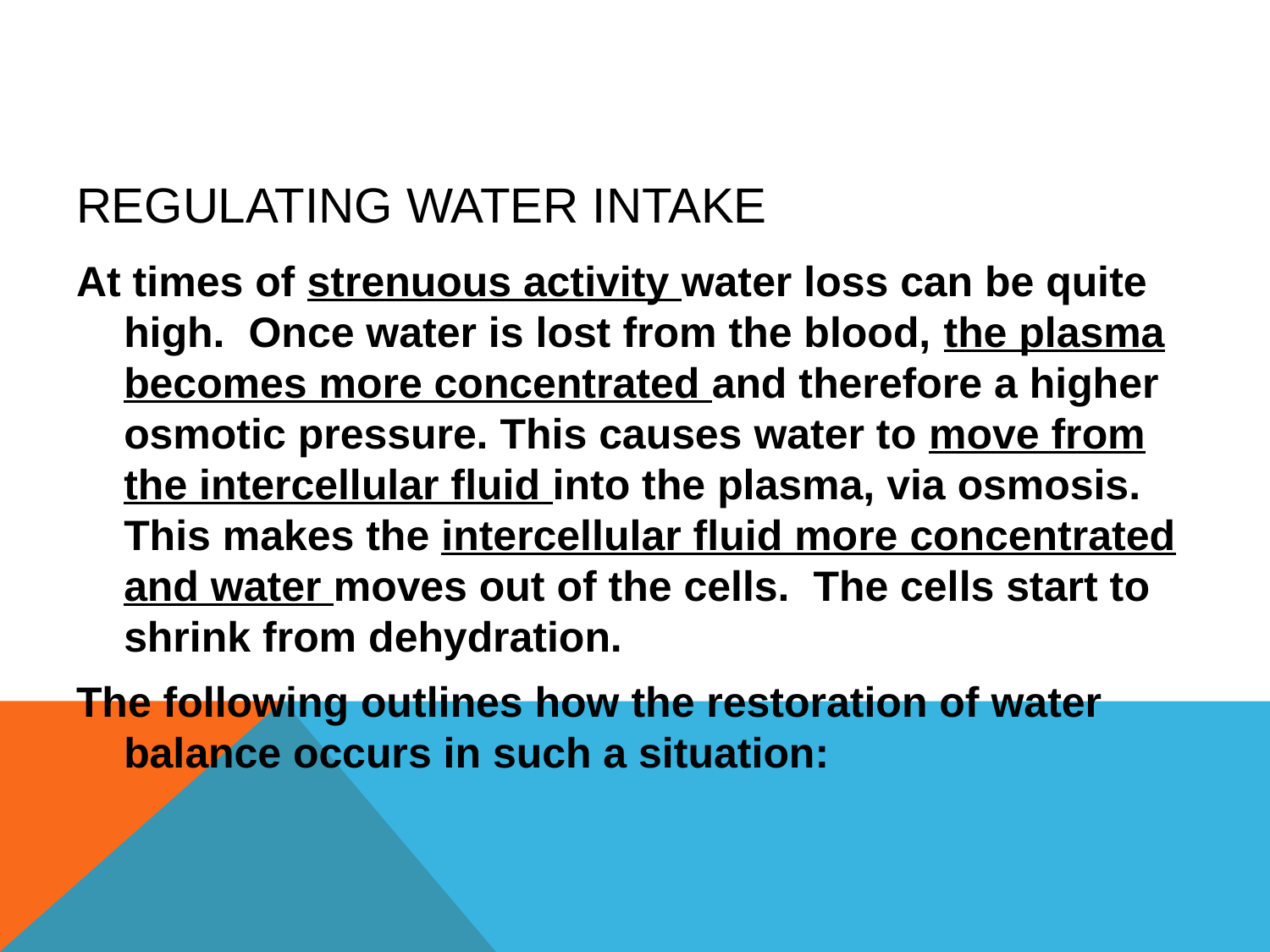

# Regulating water intake
At times of strenuous activity water loss can be quite high.  Once water is lost from the blood, the plasma becomes more concentrated and therefore a higher osmotic pressure. This causes water to move from the intercellular fluid into the plasma, via osmosis. This makes the intercellular fluid more concentrated and water moves out of the cells.  The cells start to shrink from dehydration.
The following outlines how the restoration of water balance occurs in such a situation: